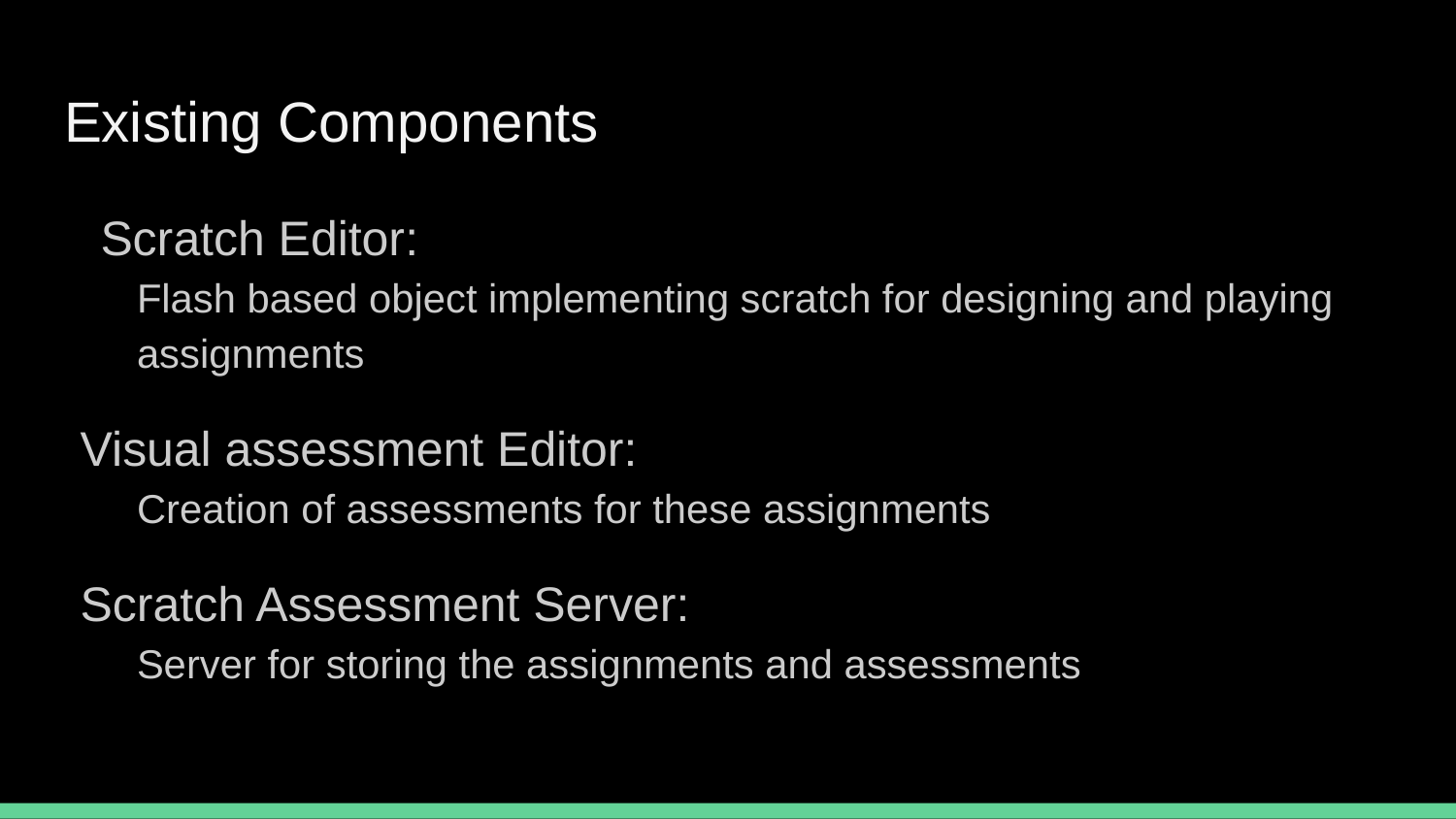

# Existing Components
Scratch Editor:
Flash based object implementing scratch for designing and playing assignments
Visual assessment Editor:
Creation of assessments for these assignments
Scratch Assessment Server:
Server for storing the assignments and assessments